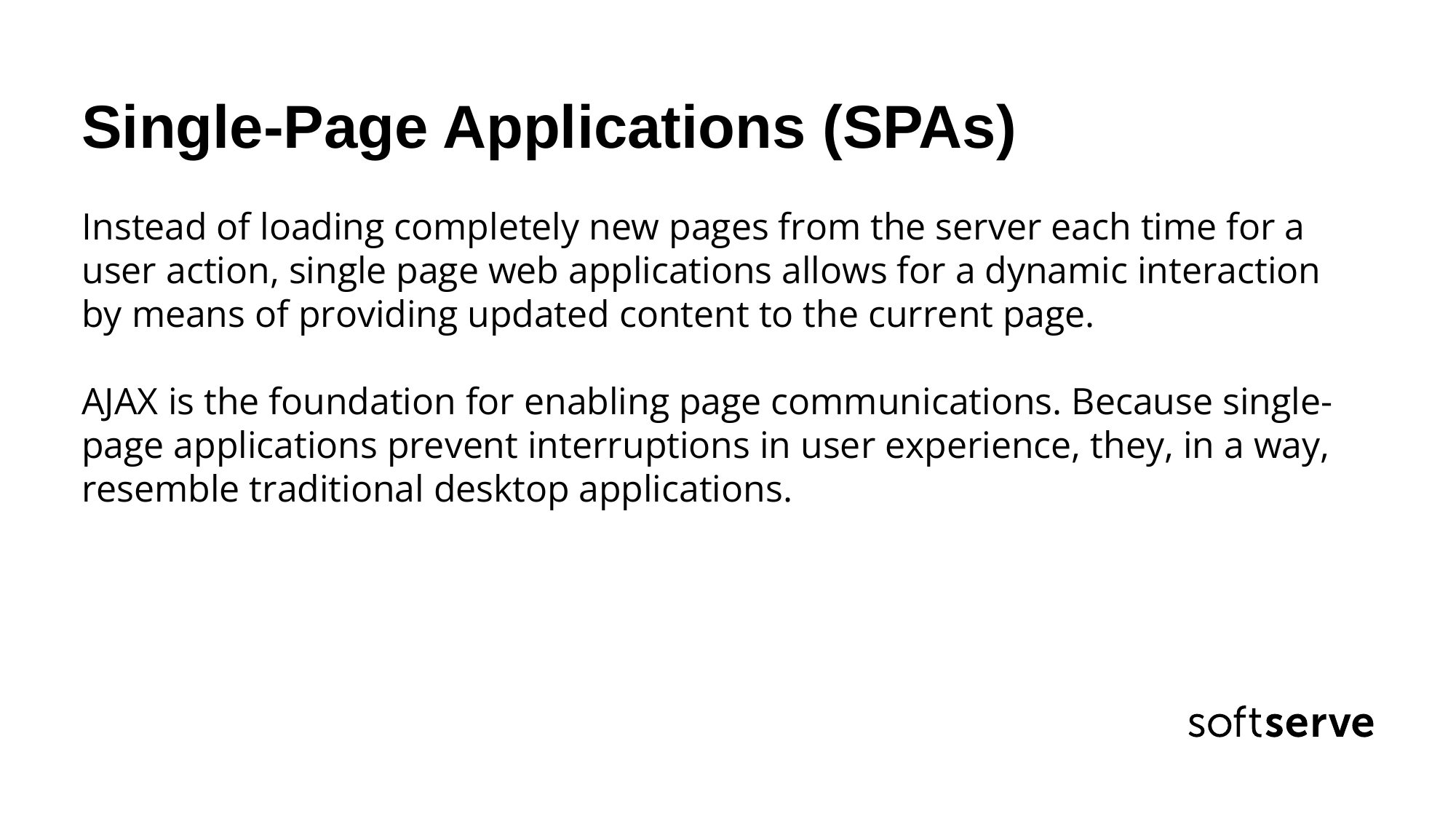

# Single-Page Applications (SPAs) Instead of loading completely new pages from the server each time for a user action, single page web applications allows for a dynamic interaction by means of providing updated content to the current page. AJAX is the foundation for enabling page communications. Because single-page applications prevent interruptions in user experience, they, in a way, resemble traditional desktop applications.